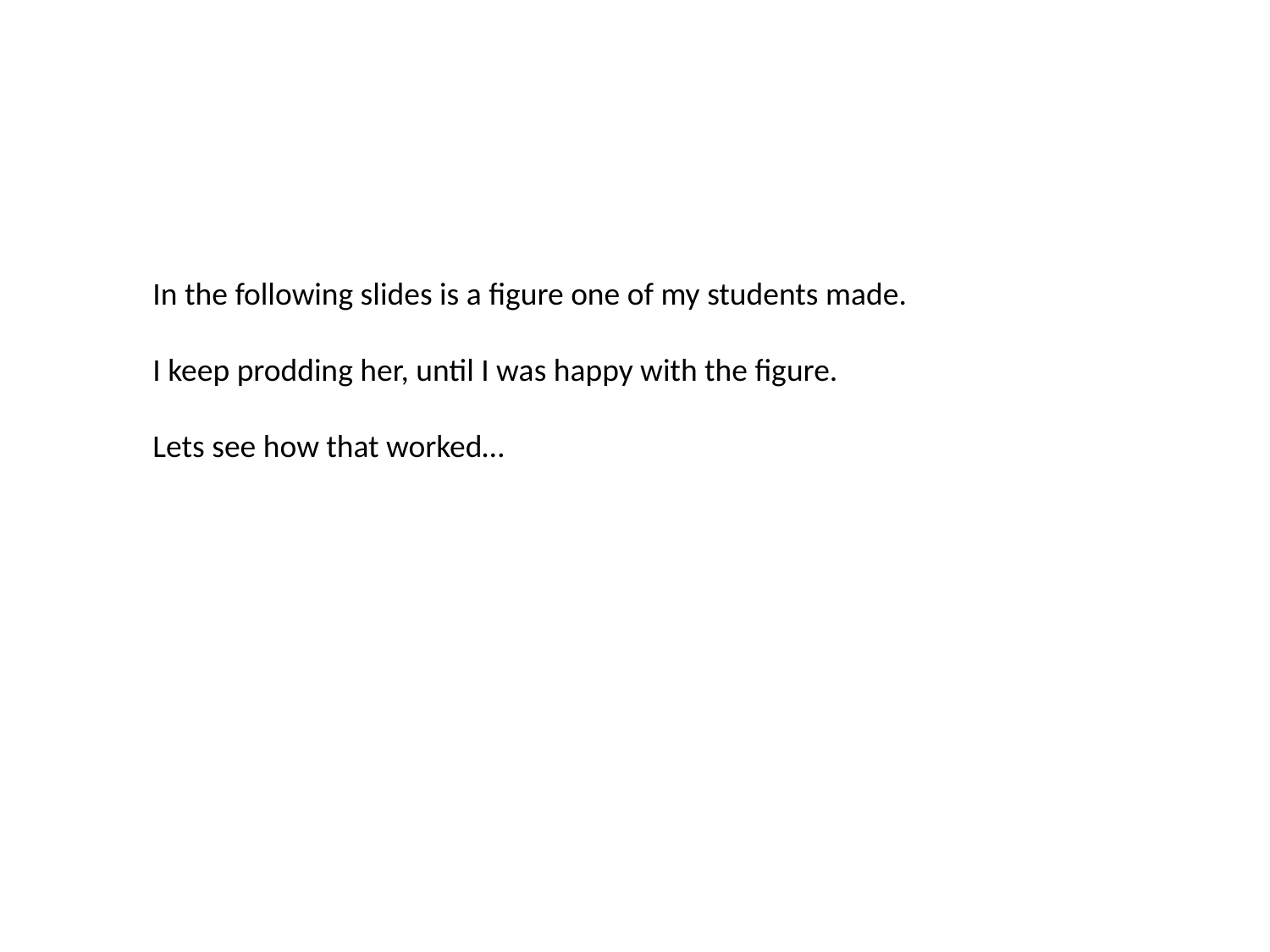

In the following slides is a figure one of my students made.

I keep prodding her, until I was happy with the figure.

Lets see how that worked…